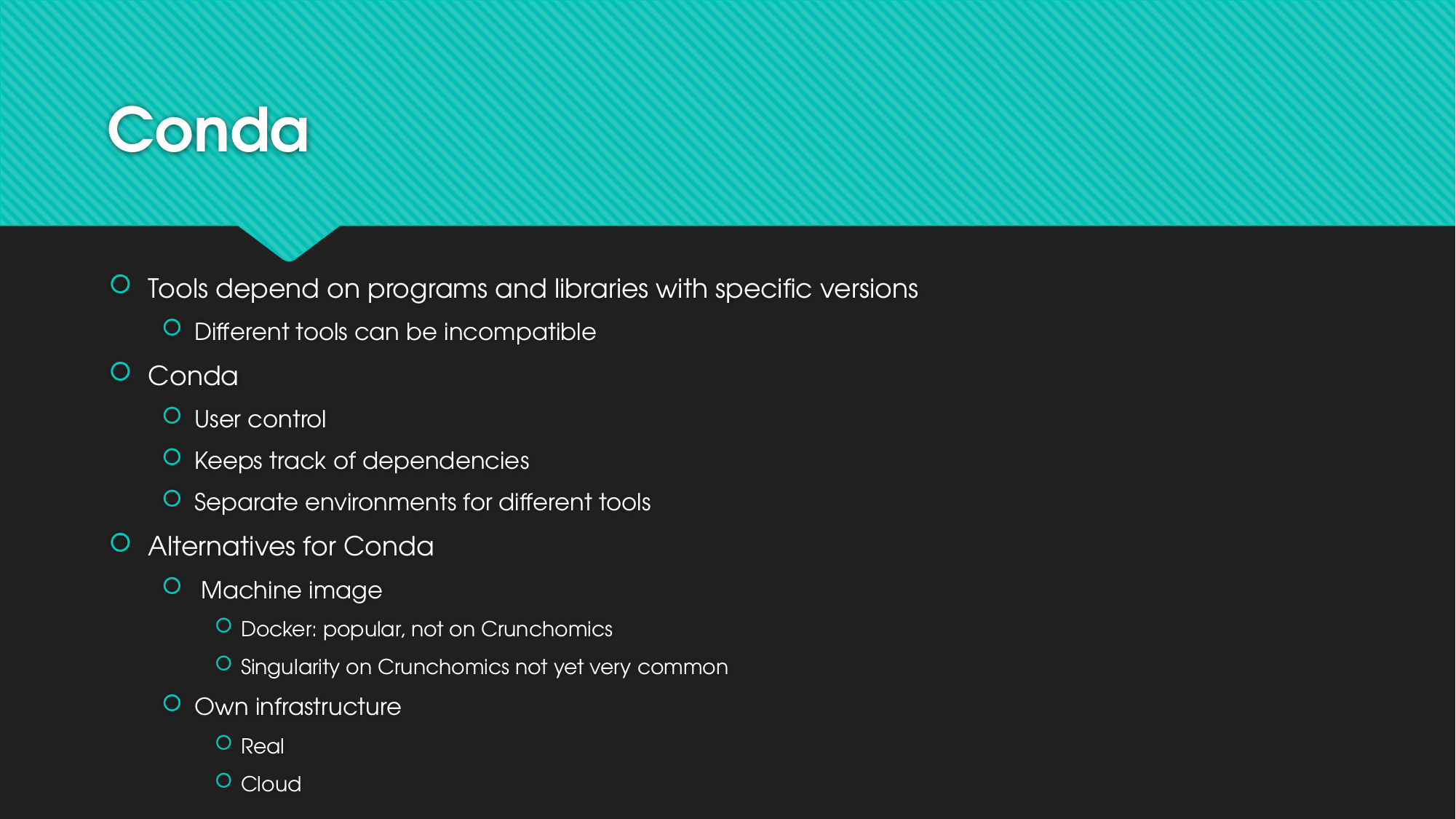

# Conda
Tools depend on programs and libraries with specific versions
Different tools can be incompatible
Conda
User control
Keeps track of dependencies
Separate environments for different tools
Alternatives for Conda
 Machine image
Docker: popular, not on Crunchomics
Singularity on Crunchomics not yet very common
Own infrastructure
Real
Cloud